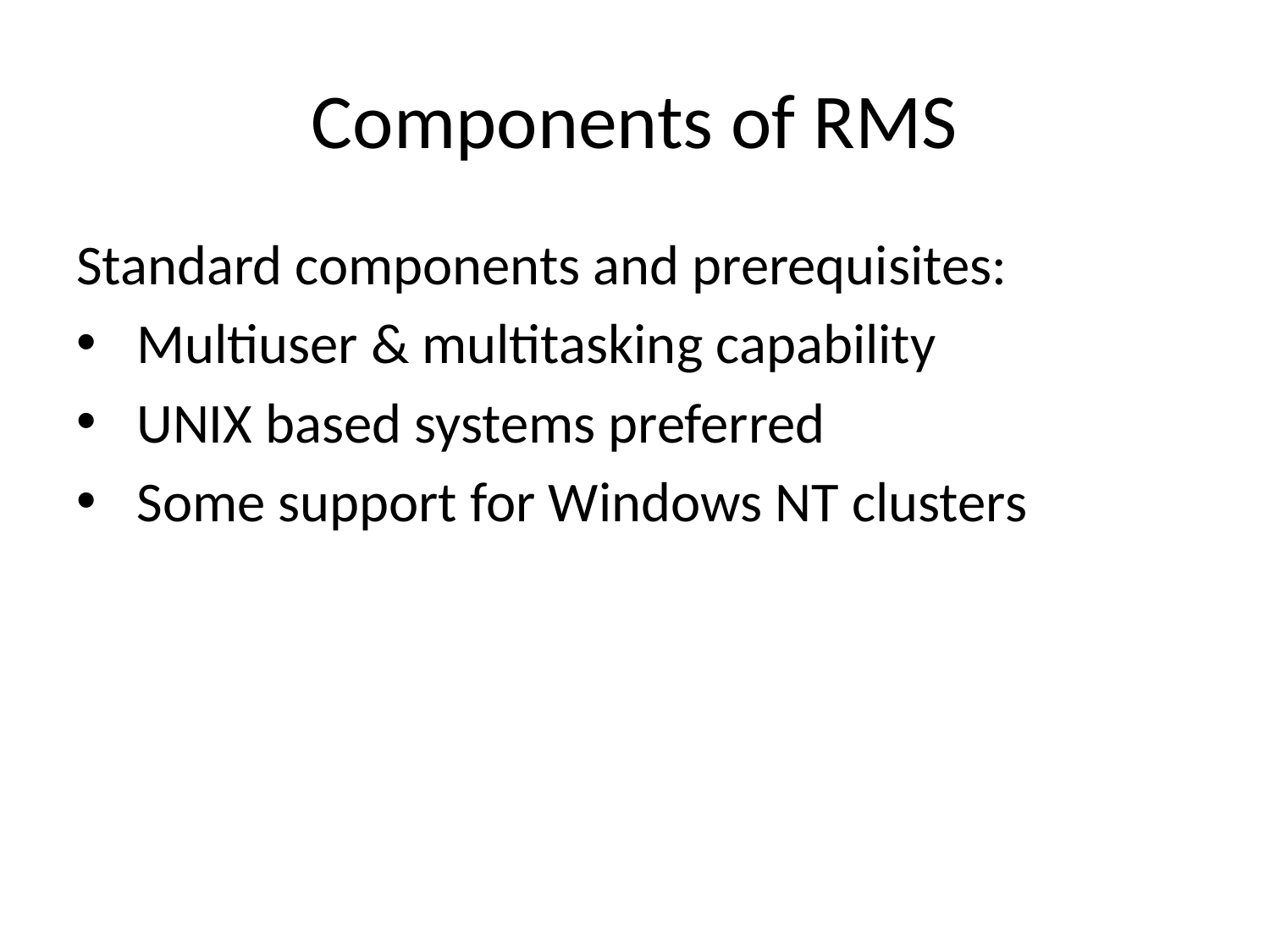

# Components of RMS
Standard components and prerequisites:
 Multiuser & multitasking capability
 UNIX based systems preferred
 Some support for Windows NT clusters